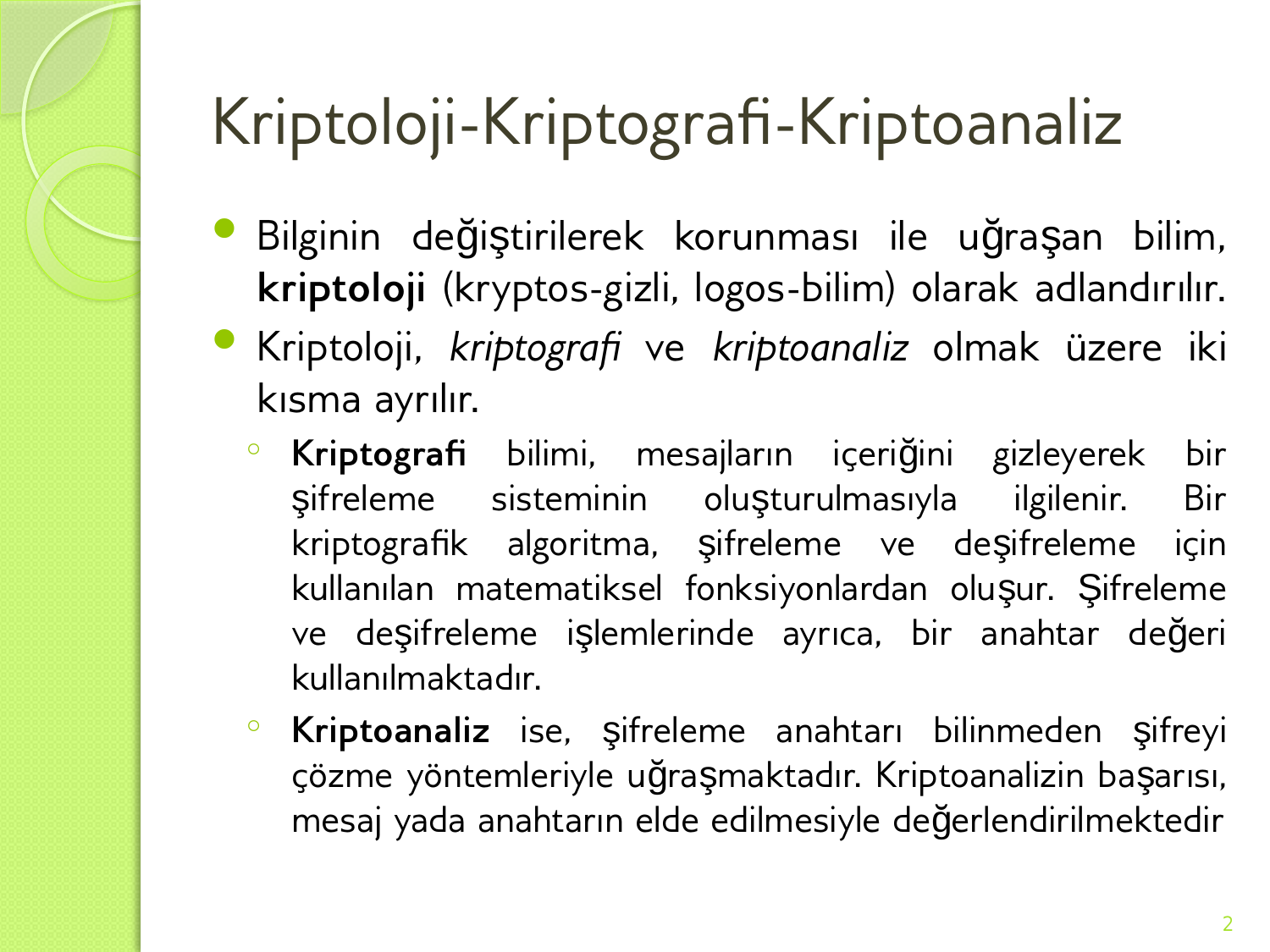

# Kriptoloji-Kriptografi-Kriptoanaliz
Bilginin değiştirilerek korunması ile uğraşan bilim, kriptoloji (kryptos-gizli, logos-bilim) olarak adlandırılır.
Kriptoloji, kriptografi ve kriptoanaliz olmak üzere iki kısma ayrılır.
Kriptografi bilimi, mesajların içeriğini gizleyerek bir şifreleme sisteminin oluşturulmasıyla ilgilenir. Bir kriptografik algoritma, şifreleme ve deşifreleme için kullanılan matematiksel fonksiyonlardan oluşur. Şifreleme ve deşifreleme işlemlerinde ayrıca, bir anahtar değeri kullanılmaktadır.
Kriptoanaliz ise, şifreleme anahtarı bilinmeden şifreyi çözme yöntemleriyle uğraşmaktadır. Kriptoanalizin başarısı, mesaj yada anahtarın elde edilmesiyle değerlendirilmektedir
2